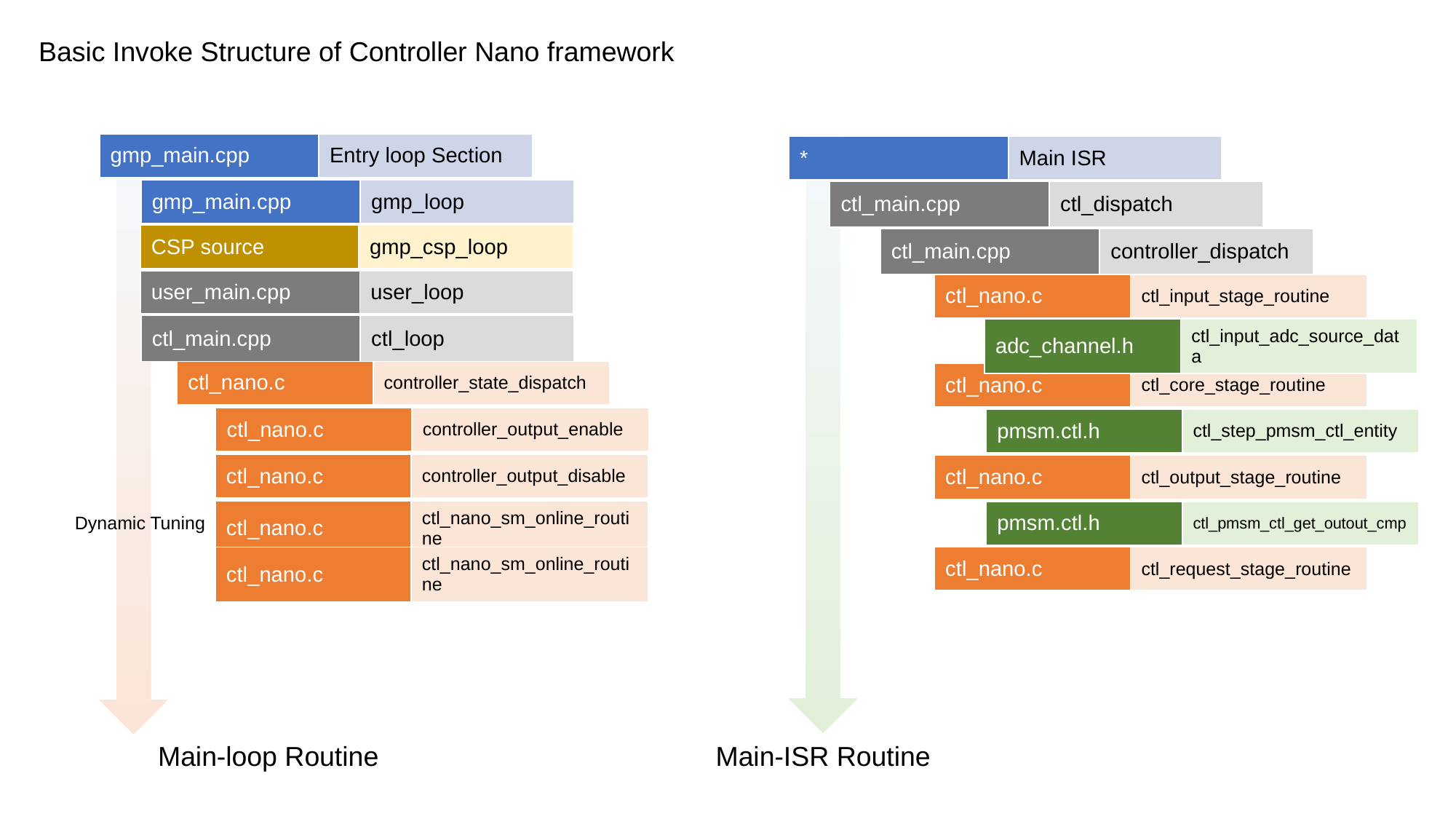

Basic Invoke Structure of Controller Nano framework
| gmp\_main.cpp | Entry loop Section |
| --- | --- |

| \* | Main ISR |
| --- | --- |
| gmp\_main.cpp | gmp\_loop |
| --- | --- |
| ctl\_main.cpp | ctl\_dispatch |
| --- | --- |
| CSP source | gmp\_csp\_loop |
| --- | --- |
| ctl\_main.cpp | controller\_dispatch |
| --- | --- |
| user\_main.cpp | user\_loop |
| --- | --- |
| ctl\_nano.c | ctl\_input\_stage\_routine |
| --- | --- |
| ctl\_main.cpp | ctl\_loop |
| --- | --- |
| adc\_channel.h | ctl\_input\_adc\_source\_data |
| --- | --- |
| ctl\_nano.c | controller\_state\_dispatch |
| --- | --- |
| ctl\_nano.c | ctl\_core\_stage\_routine |
| --- | --- |
| ctl\_nano.c | controller\_output\_enable |
| --- | --- |
| pmsm.ctl.h | ctl\_step\_pmsm\_ctl\_entity |
| --- | --- |
| ctl\_nano.c | controller\_output\_disable |
| --- | --- |
| ctl\_nano.c | ctl\_output\_stage\_routine |
| --- | --- |
| ctl\_nano.c | ctl\_nano\_sm\_online\_routine |
| --- | --- |
| pmsm.ctl.h | ctl\_pmsm\_ctl\_get\_outout\_cmp |
| --- | --- |
Dynamic Tuning
| ctl\_nano.c | ctl\_nano\_sm\_online\_routine |
| --- | --- |
| ctl\_nano.c | ctl\_request\_stage\_routine |
| --- | --- |
Main-loop Routine
Main-ISR Routine